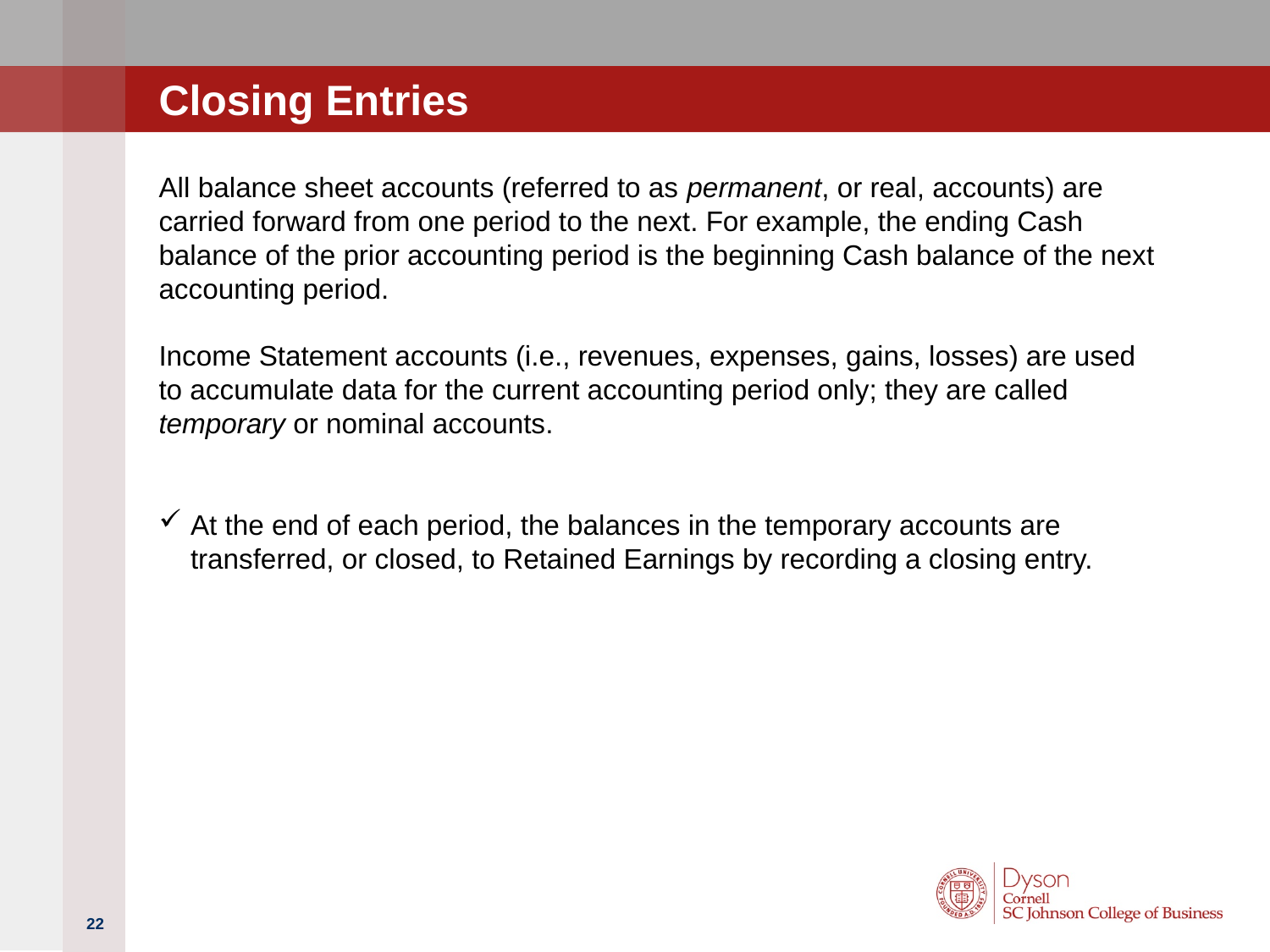

# Closing Entries
All balance sheet accounts (referred to as permanent, or real, accounts) are carried forward from one period to the next. For example, the ending Cash balance of the prior accounting period is the beginning Cash balance of the next accounting period.

Income Statement accounts (i.e., revenues, expenses, gains, losses) are used to accumulate data for the current accounting period only; they are called temporary or nominal accounts.

At the end of each period, the balances in the temporary accounts are transferred, or closed, to Retained Earnings by recording a closing entry.
22